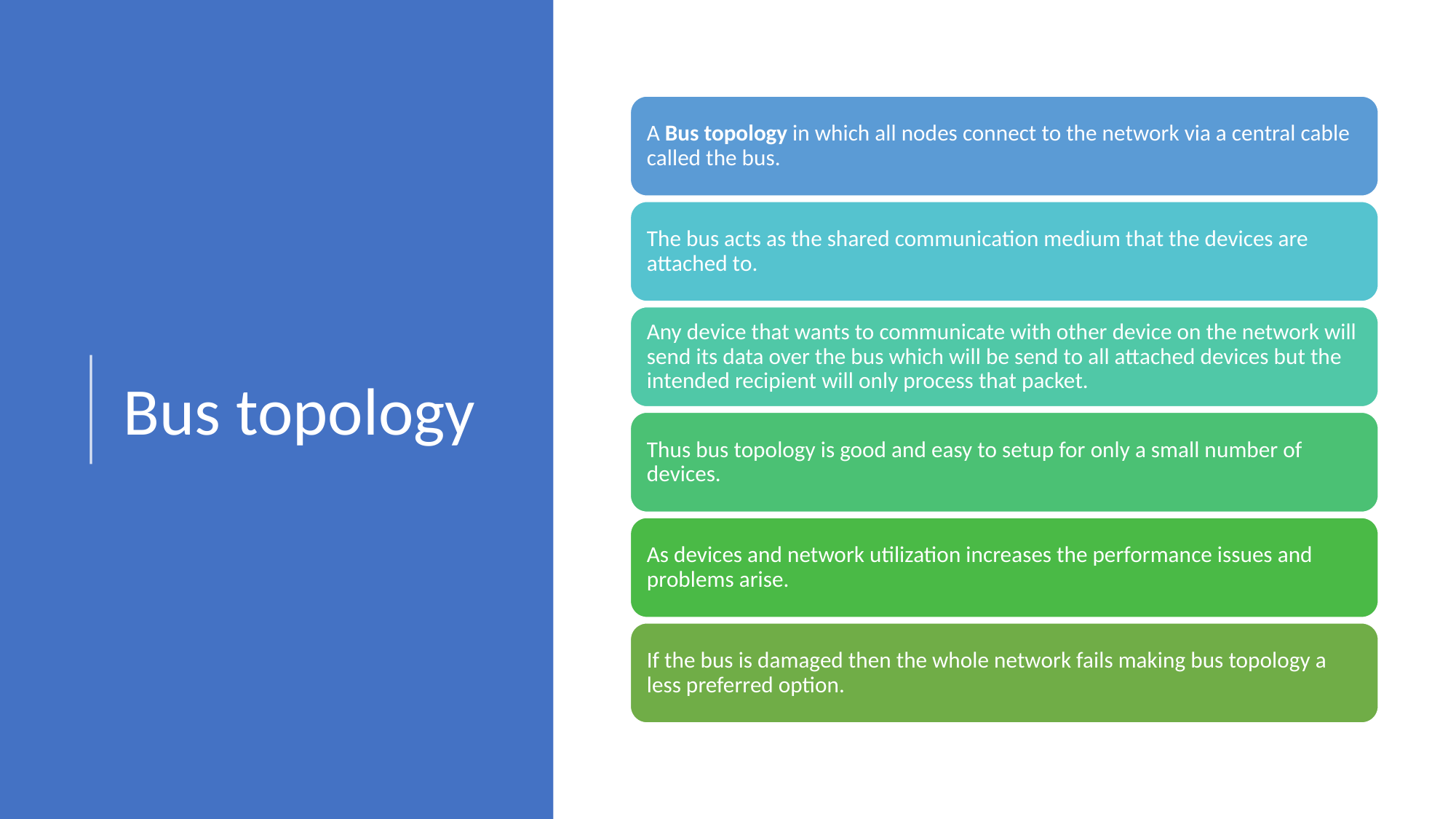

A Bus topology in which all nodes connect to the network via a central cable called the bus.
The bus acts as the shared communication medium that the devices are attached to.
Any device that wants to communicate with other device on the network will send its data over the bus which will be send to all attached devices but the intended recipient will only process that packet.
Thus bus topology is good and easy to setup for only a small number of devices.
As devices and network utilization increases the performance issues and problems arise.
If the bus is damaged then the whole network fails making bus topology a less preferred option.
# Bus topology